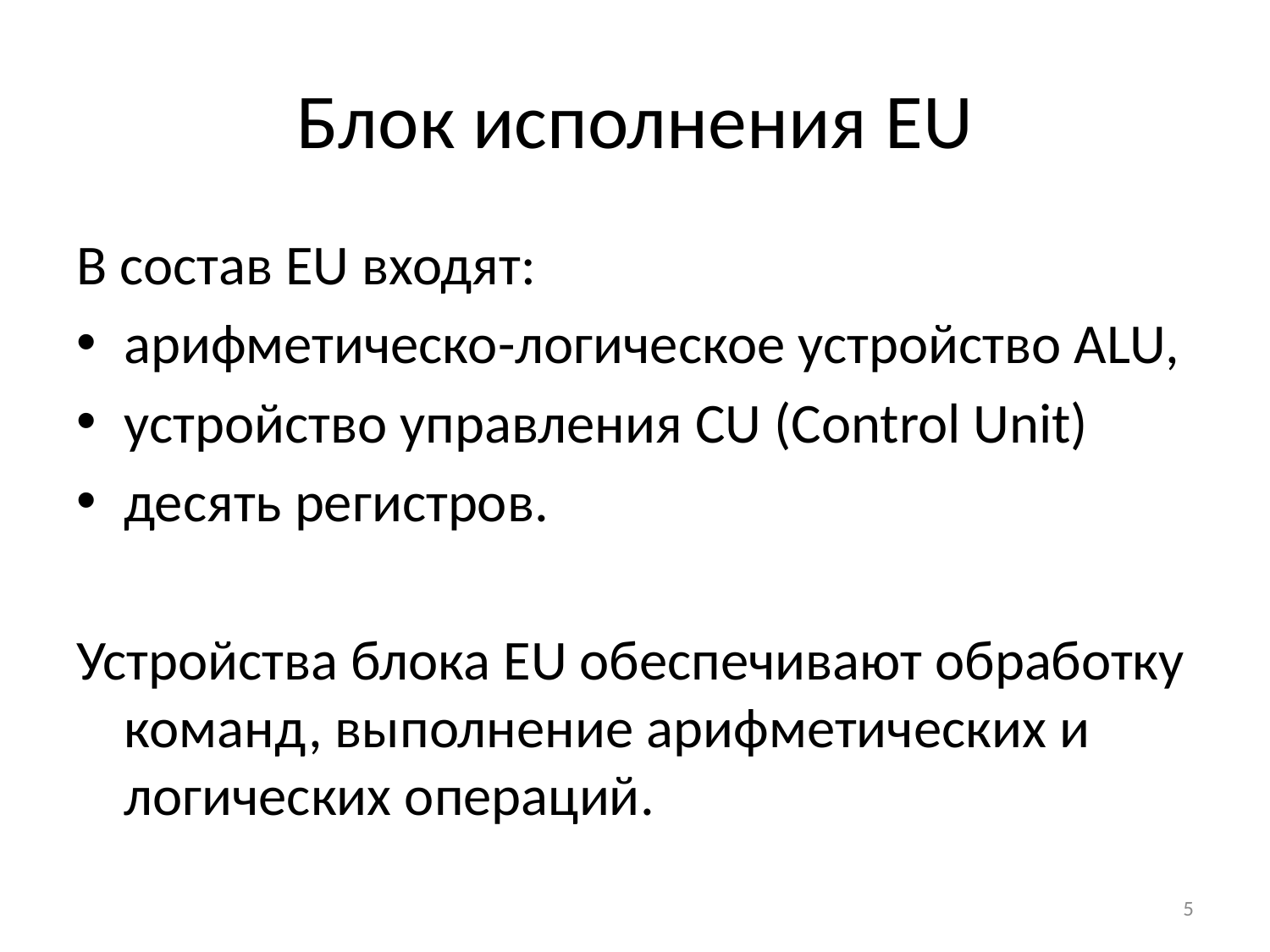

# Блок исполнения EU
В состав EU входят:
арифметическо-логическое устройство ALU,
устройство управления CU (Control Unit)
десять регистров.

Устройства блока EU обеспечивают обработку команд, выполнение арифметических и логических операций.
5